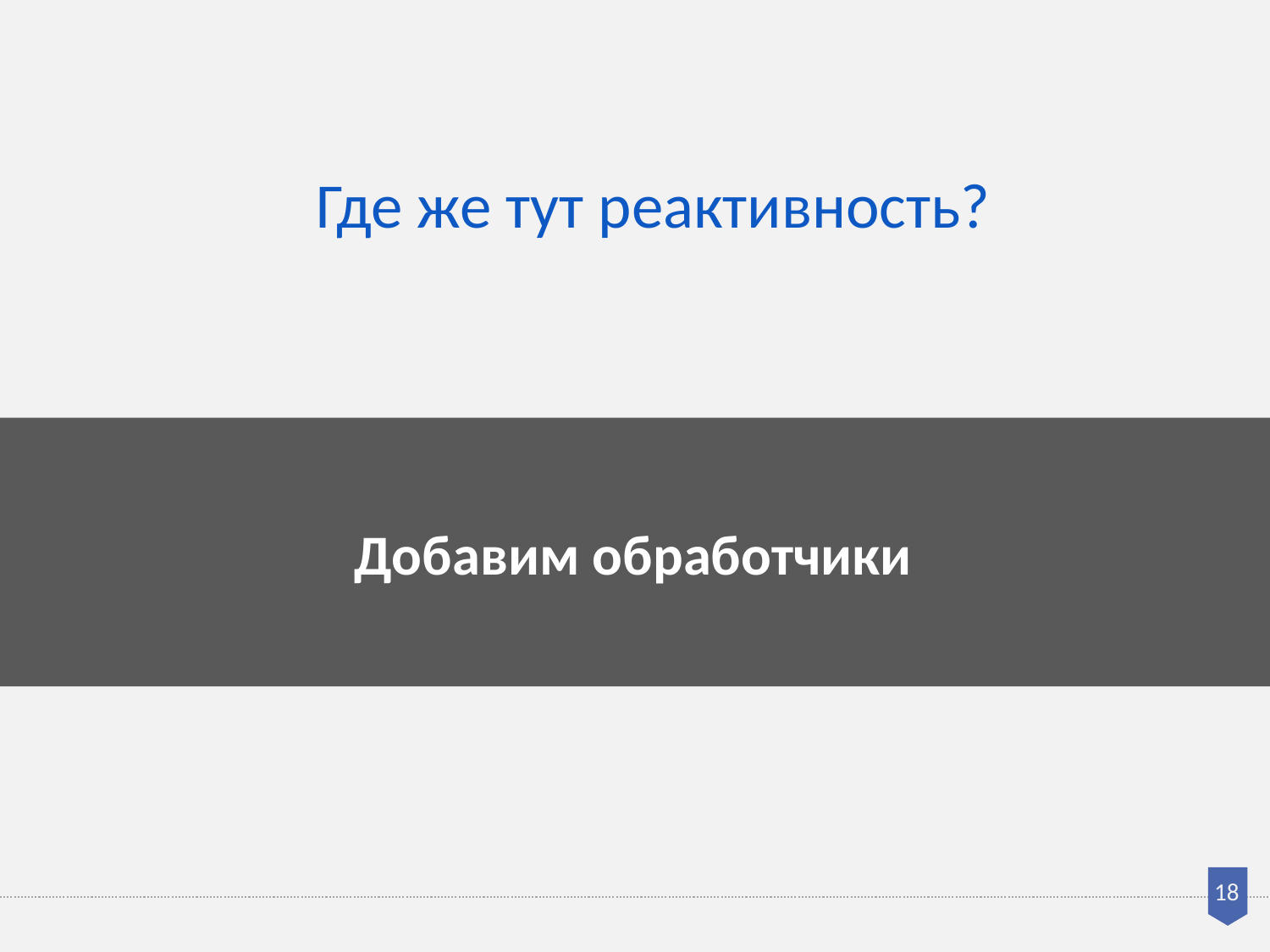

Где же тут реактивность?
Добавим обработчики

18